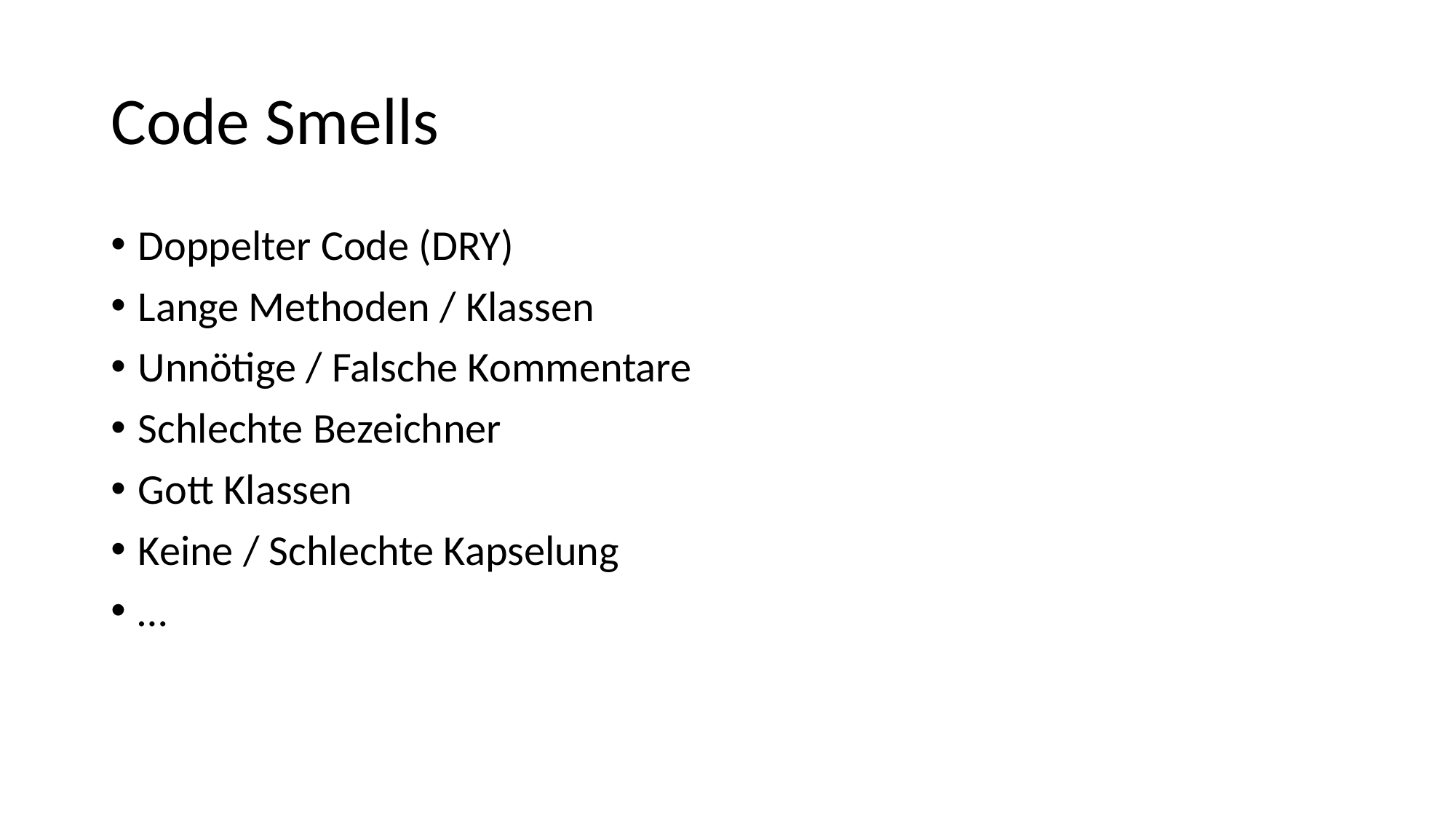

# Code Smells
Doppelter Code (DRY)
Lange Methoden / Klassen
Unnötige / Falsche Kommentare
Schlechte Bezeichner
Gott Klassen
Keine / Schlechte Kapselung
…